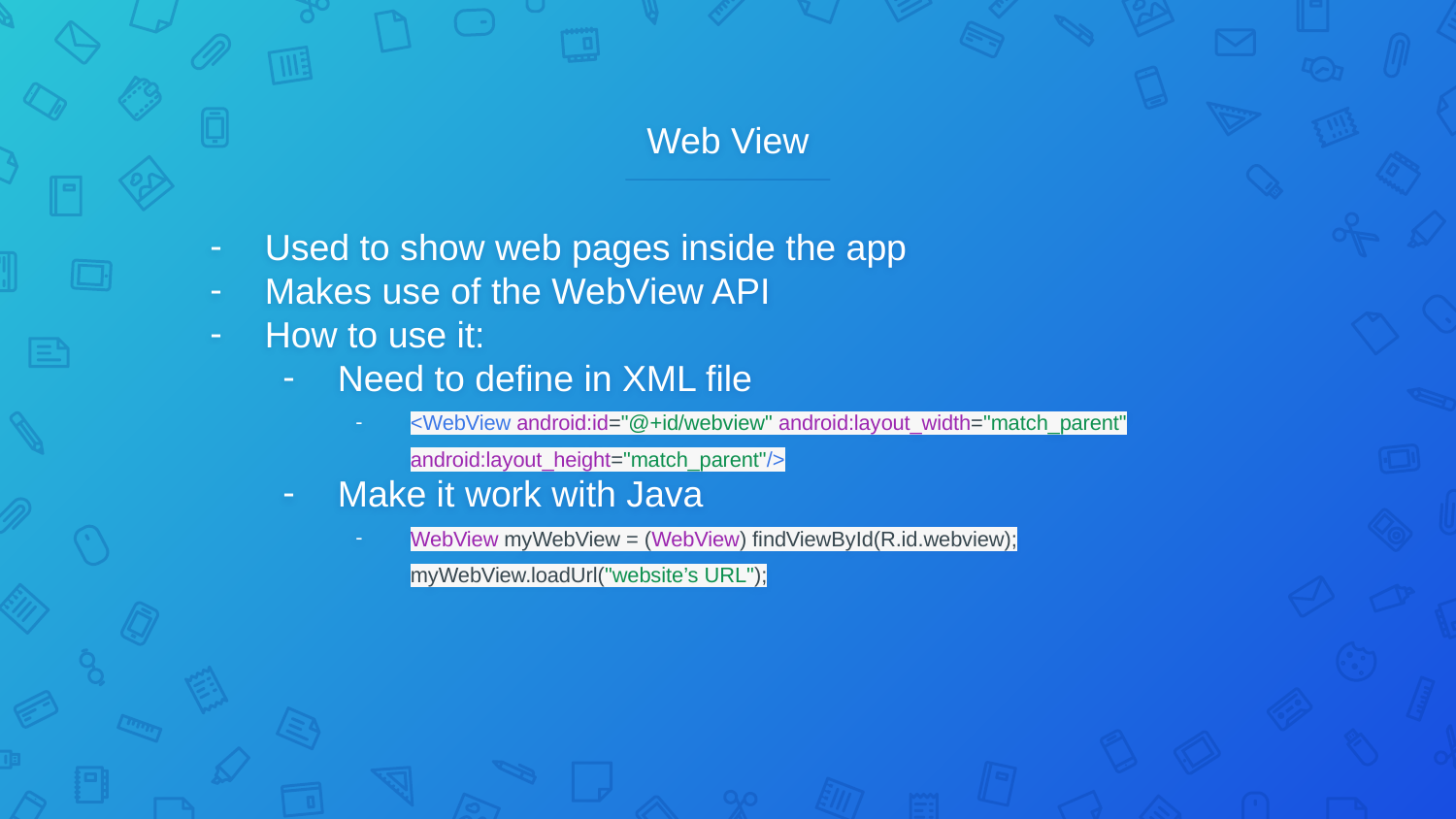

# Web View
Used to show web pages inside the app
Makes use of the WebView API
How to use it:
Need to define in XML file
<WebView android:id="@+id/webview" android:layout_width="match_parent" android:layout_height="match_parent"/>
Make it work with Java
WebView myWebView = (WebView) findViewById(R.id.webview); myWebView.loadUrl("website’s URL");